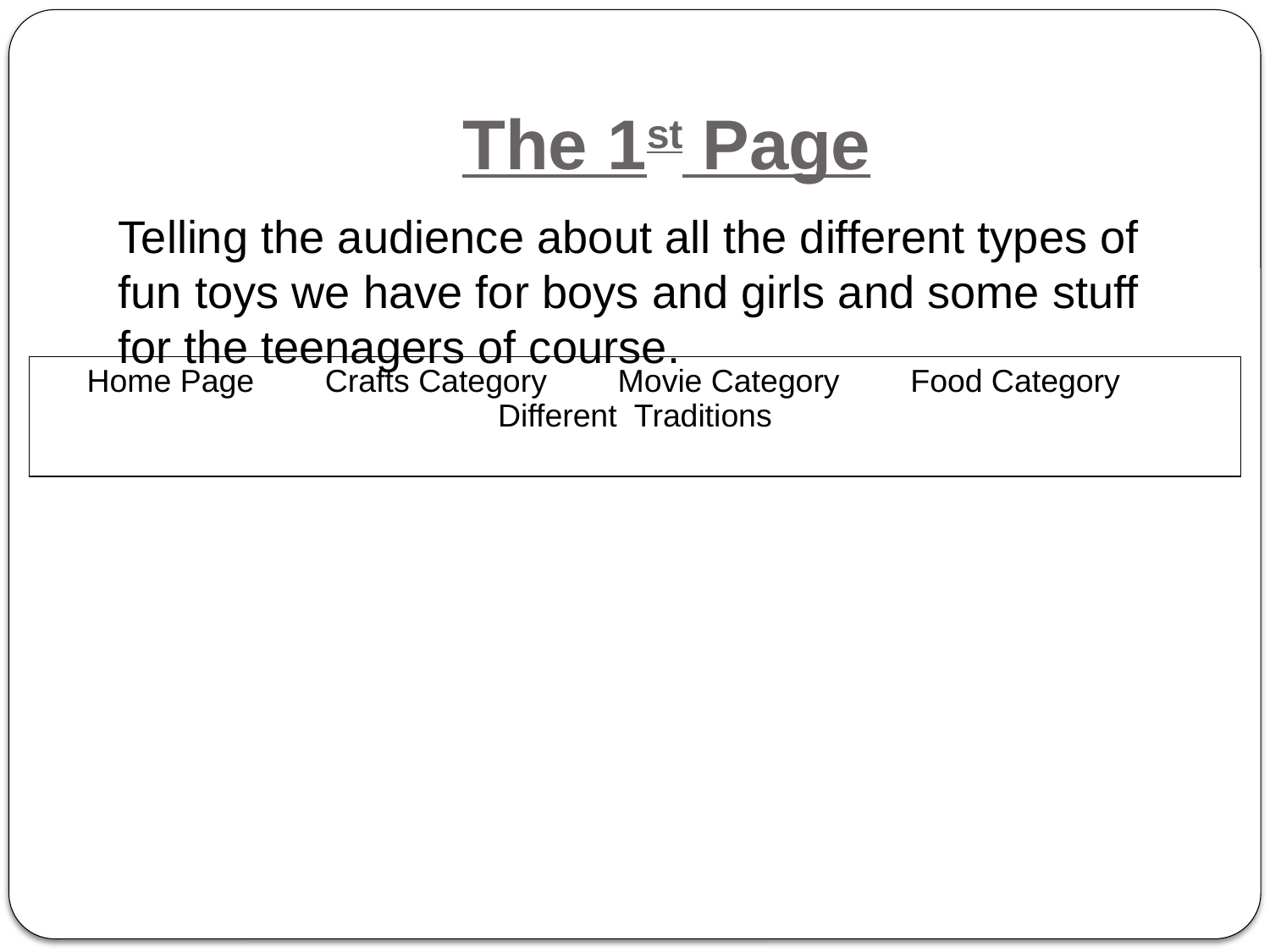

# The 1st Page
Telling the audience about all the different types of fun toys we have for boys and girls and some stuff for the teenagers of course.
| Home Page Crafts Category Movie Category Food Category Different Traditions |
| --- |